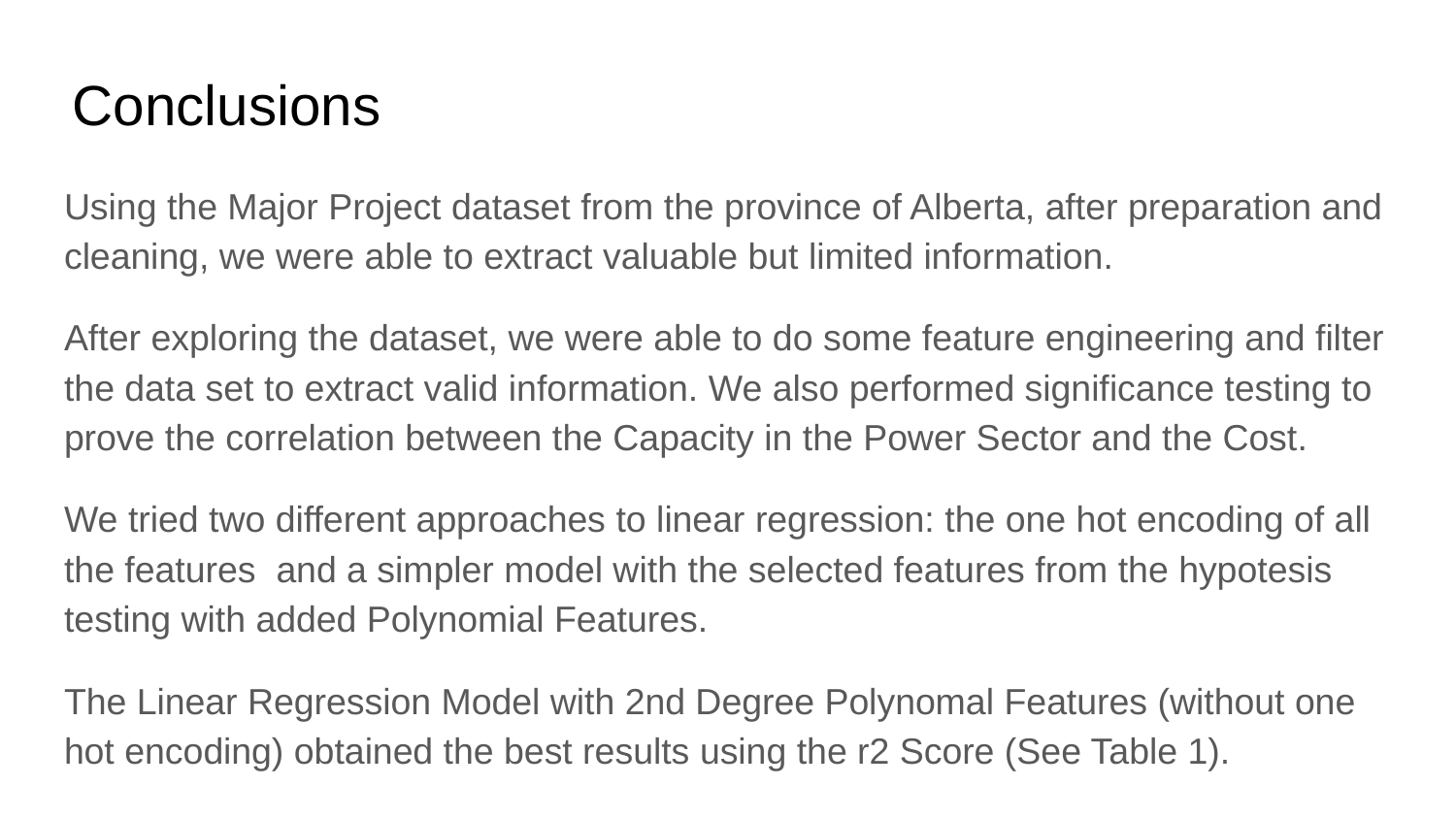

# Conclusions
Using the Major Project dataset from the province of Alberta, after preparation and cleaning, we were able to extract valuable but limited information.
After exploring the dataset, we were able to do some feature engineering and filter the data set to extract valid information. We also performed significance testing to prove the correlation between the Capacity in the Power Sector and the Cost.
We tried two different approaches to linear regression: the one hot encoding of all the features  and a simpler model with the selected features from the hypotesis testing with added Polynomial Features.
The Linear Regression Model with 2nd Degree Polynomal Features (without one hot encoding) obtained the best results using the r2 Score (See Table 1).